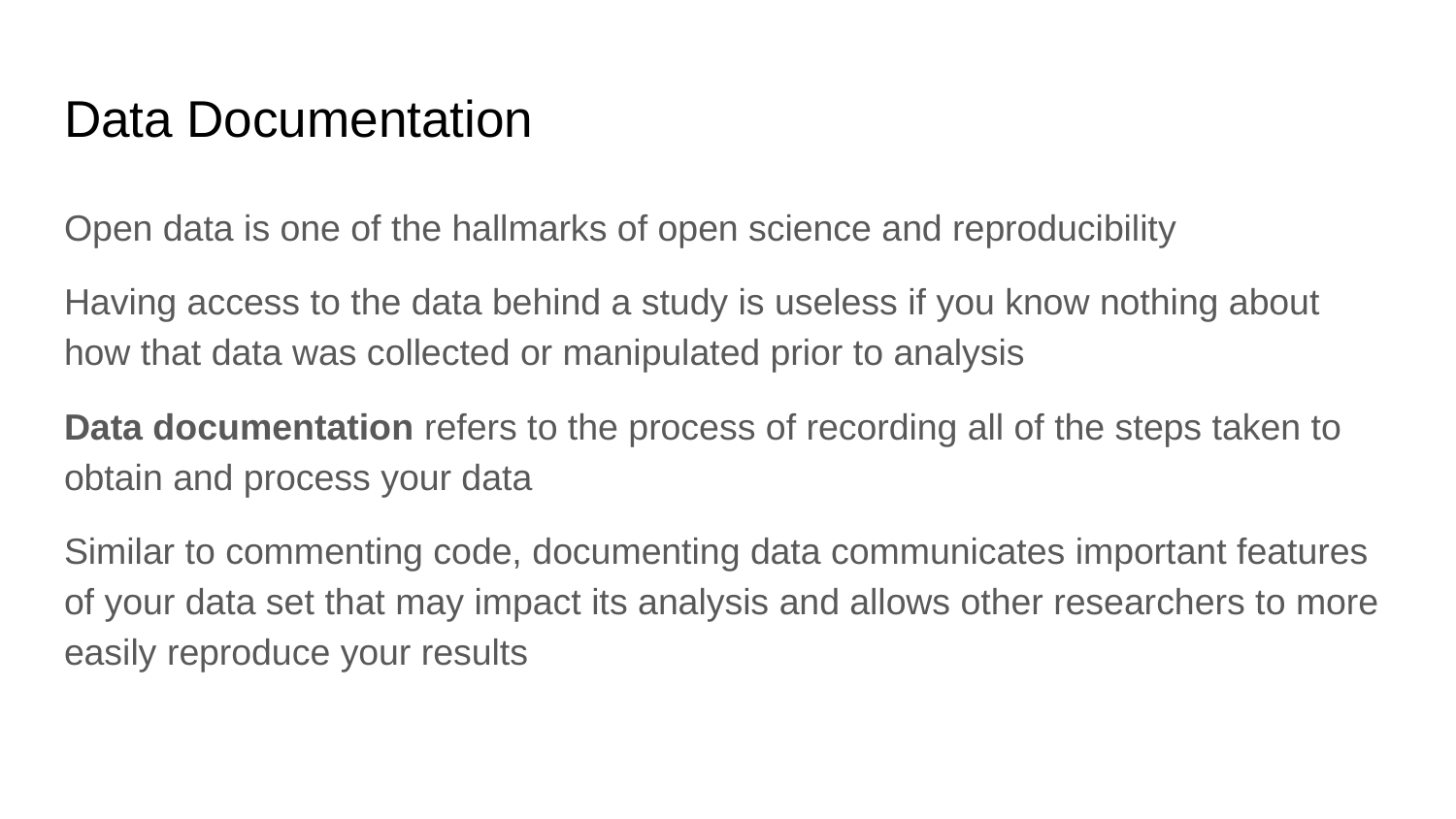

# Data Documentation
Open data is one of the hallmarks of open science and reproducibility
Having access to the data behind a study is useless if you know nothing about how that data was collected or manipulated prior to analysis
Data documentation refers to the process of recording all of the steps taken to obtain and process your data
Similar to commenting code, documenting data communicates important features of your data set that may impact its analysis and allows other researchers to more easily reproduce your results